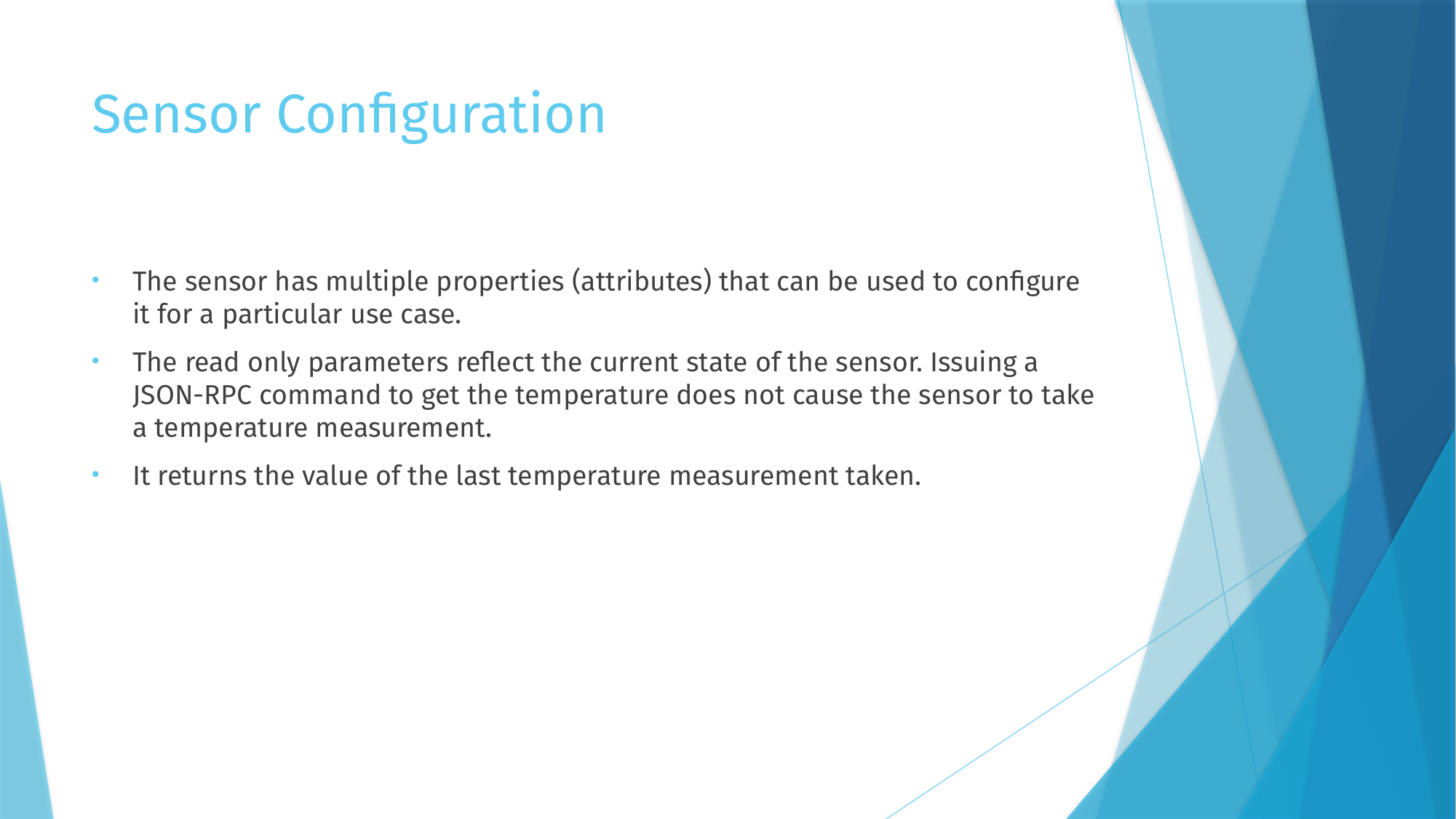

# Sensor Configuration
The sensor has multiple properties (attributes) that can be used to configure it for a particular use case.
The read only parameters reflect the current state of the sensor. Issuing a JSON-RPC command to get the temperature does not cause the sensor to take a temperature measurement.
It returns the value of the last temperature measurement taken.